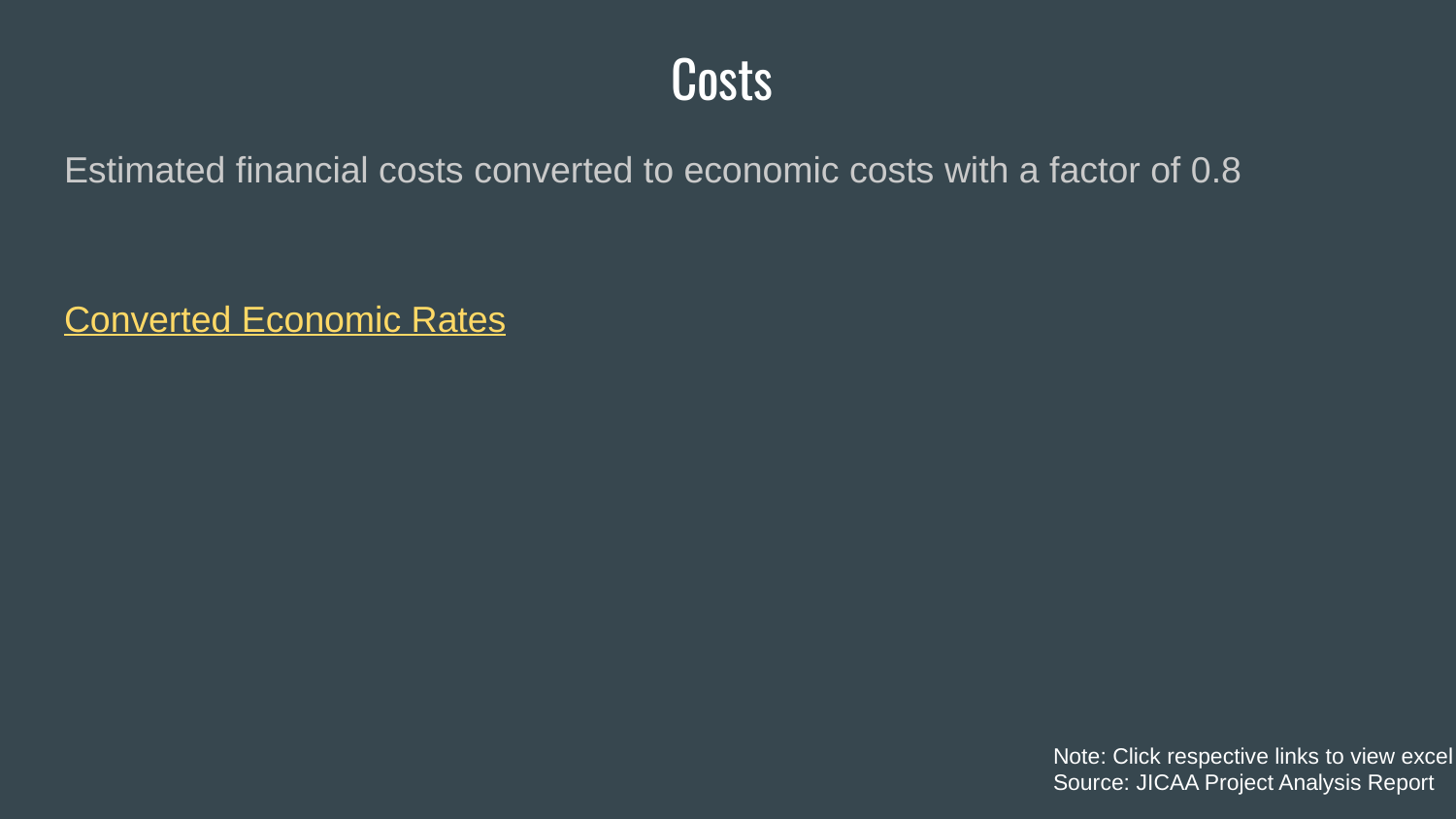

# Costs
Estimated financial costs converted to economic costs with a factor of 0.8

Converted Economic Rates
Note: Click respective links to view excel
Source: JICAA Project Analysis Report